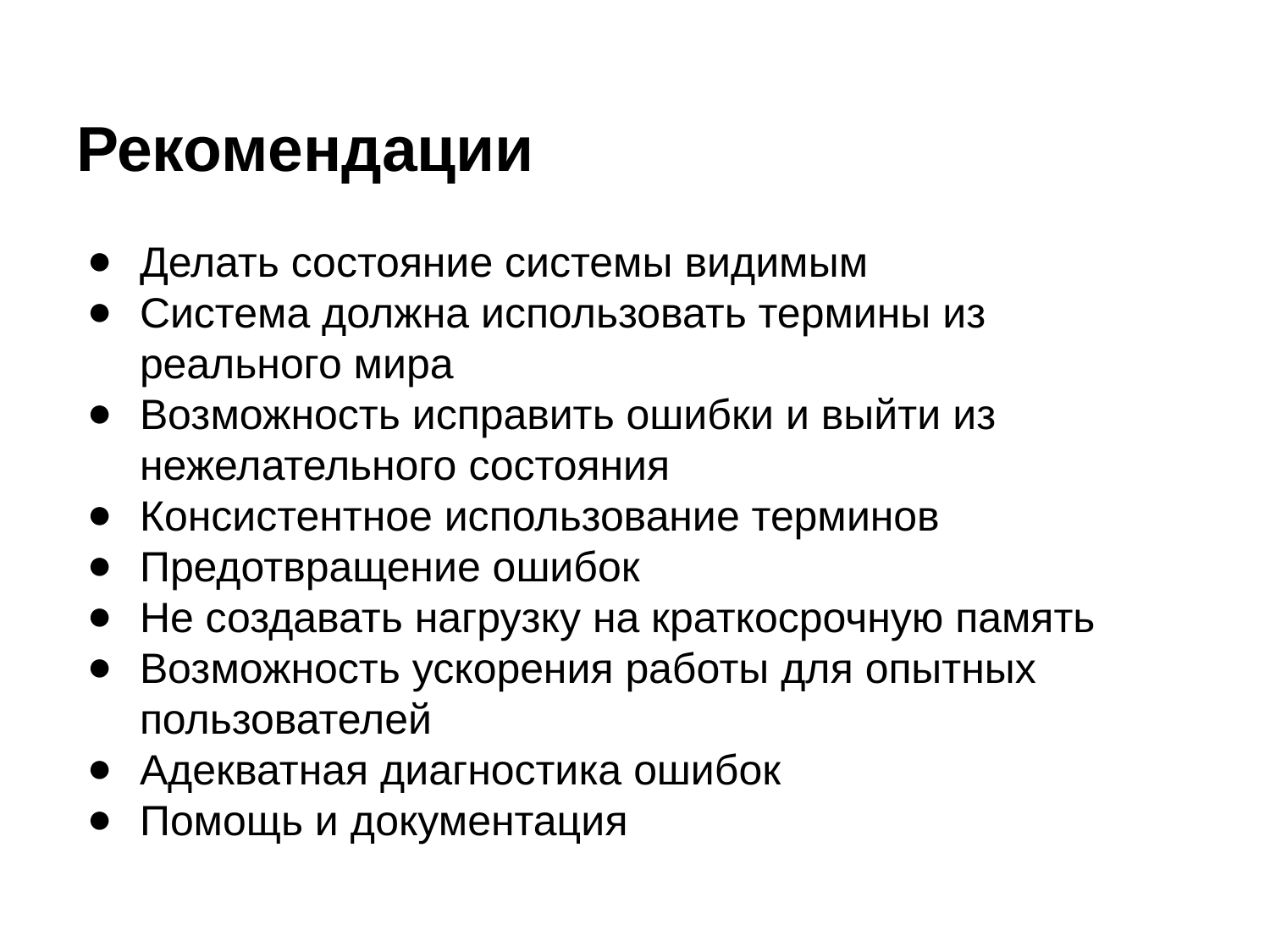

# Рекомендации
Делать состояние системы видимым
Система должна использовать термины из реального мира
Возможность исправить ошибки и выйти из нежелательного состояния
Консистентное использование терминов
Предотвращение ошибок
Не создавать нагрузку на краткосрочную память
Возможность ускорения работы для опытных пользователей
Адекватная диагностика ошибок
Помощь и документация